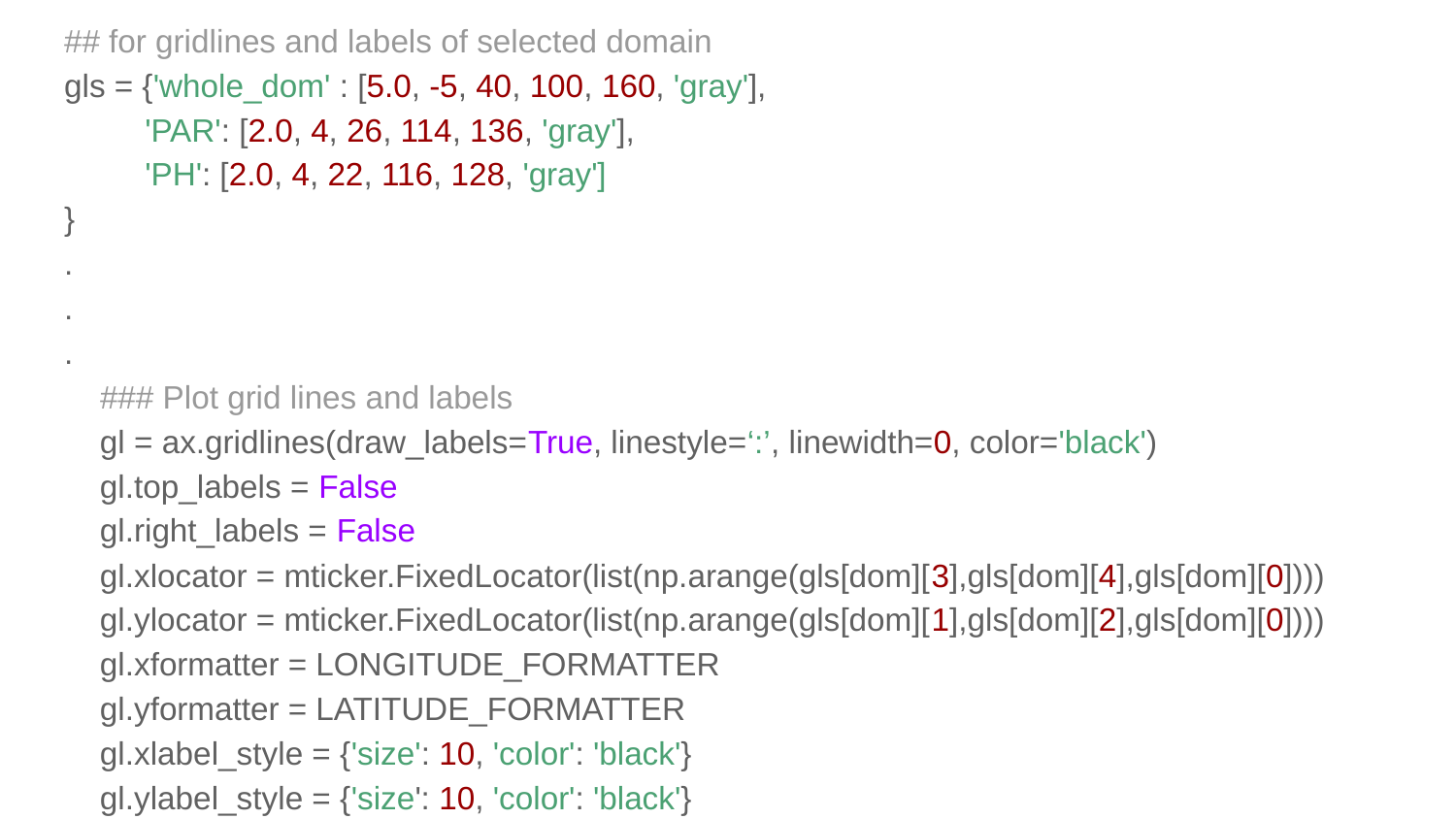

## for gridlines and labels of selected domain gls = {'whole_dom' : [5.0, -5, 40, 100, 160, 'gray'], 'PAR': [2.0, 4, 26, 114, 136, 'gray'], 'PH': [2.0, 4, 22, 116, 128, 'gray'] } . . . ### Plot grid lines and labels gl = ax.gridlines(draw_labels=True, linestyle=‘:’, linewidth=0, color='black') gl.top_labels = False gl.right_labels = False gl.xlocator = mticker.FixedLocator(list(np.arange(gls[dom][3],gls[dom][4],gls[dom][0]))) gl.ylocator = mticker.FixedLocator(list(np.arange(gls[dom][1],gls[dom][2],gls[dom][0]))) gl.xformatter = LONGITUDE_FORMATTER gl.yformatter = LATITUDE_FORMATTER gl.xlabel_style = {'size': 10, 'color': 'black'} gl.ylabel_style = {'size': 10, 'color': 'black'}